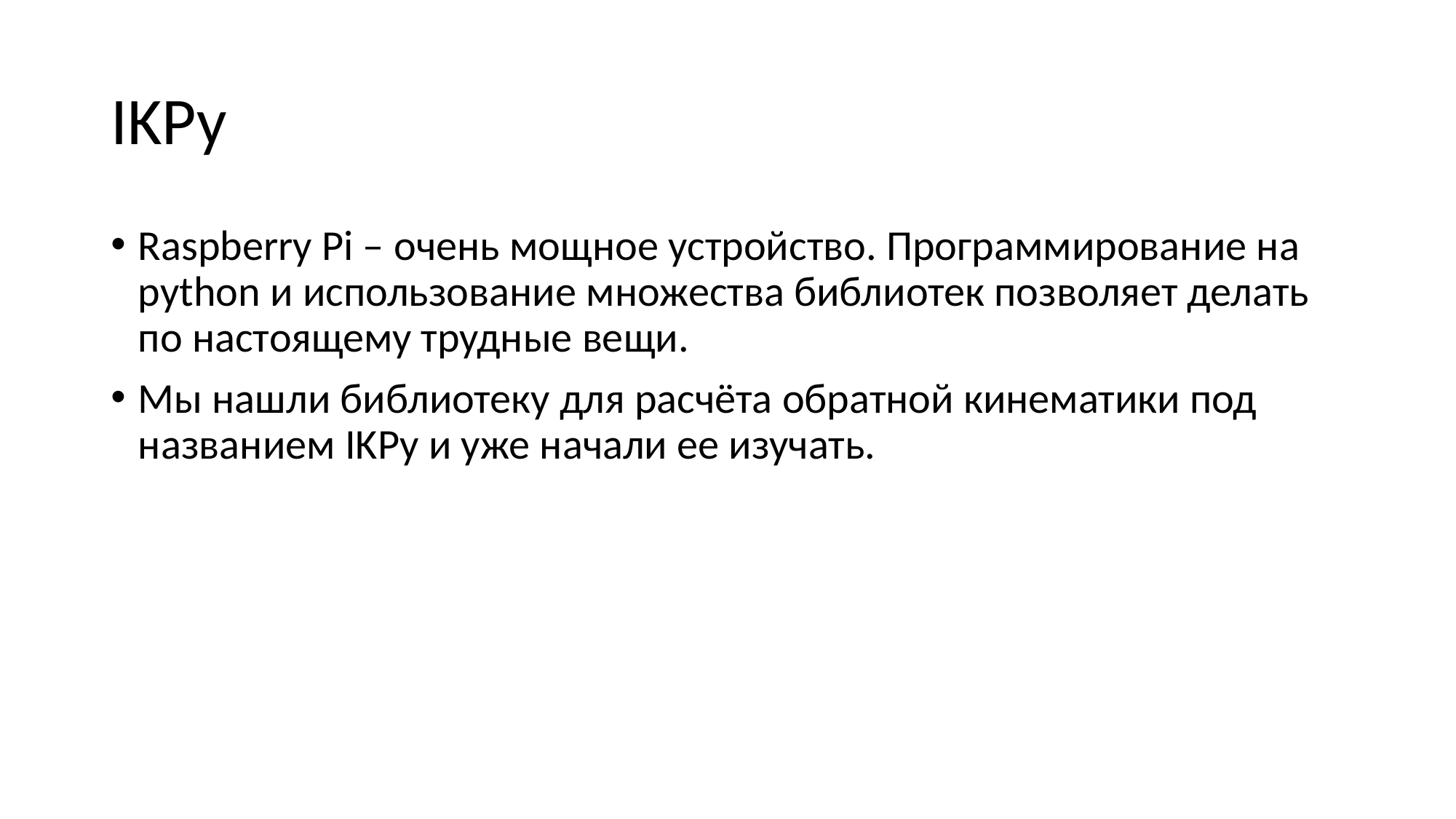

# IKPy
Raspberry Pi – очень мощное устройство. Программирование на python и использование множества библиотек позволяет делать по настоящему трудные вещи.
Мы нашли библиотеку для расчёта обратной кинематики под названием IKPy и уже начали ее изучать.